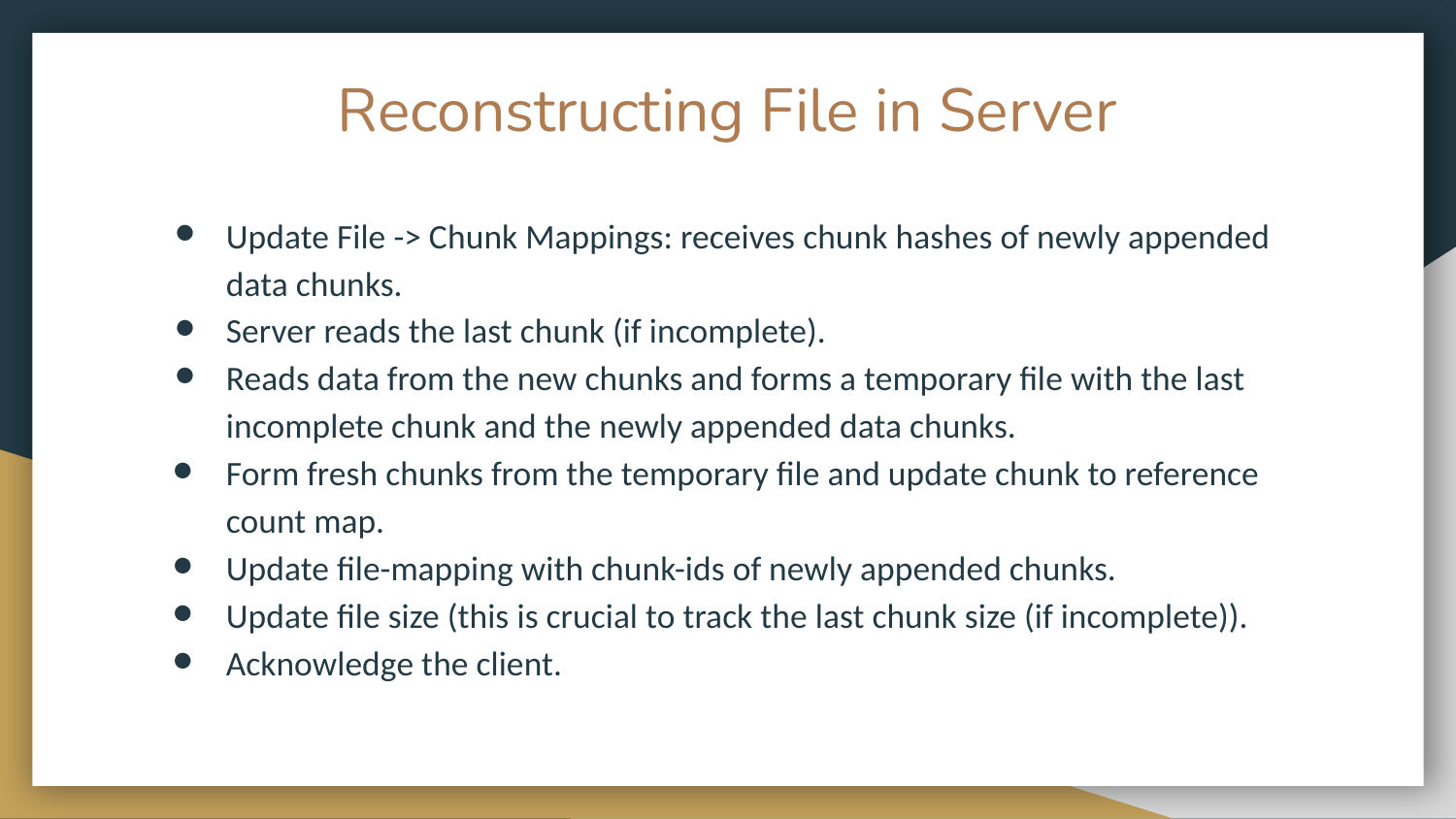

# Reconstructing File in Server
Update File -> Chunk Mappings: receives chunk hashes of newly appended data chunks.
Server reads the last chunk (if incomplete).
Reads data from the new chunks and forms a temporary file with the last incomplete chunk and the newly appended data chunks.
Form fresh chunks from the temporary file and update chunk to reference count map.
Update file-mapping with chunk-ids of newly appended chunks.
Update file size (this is crucial to track the last chunk size (if incomplete)).
Acknowledge the client.